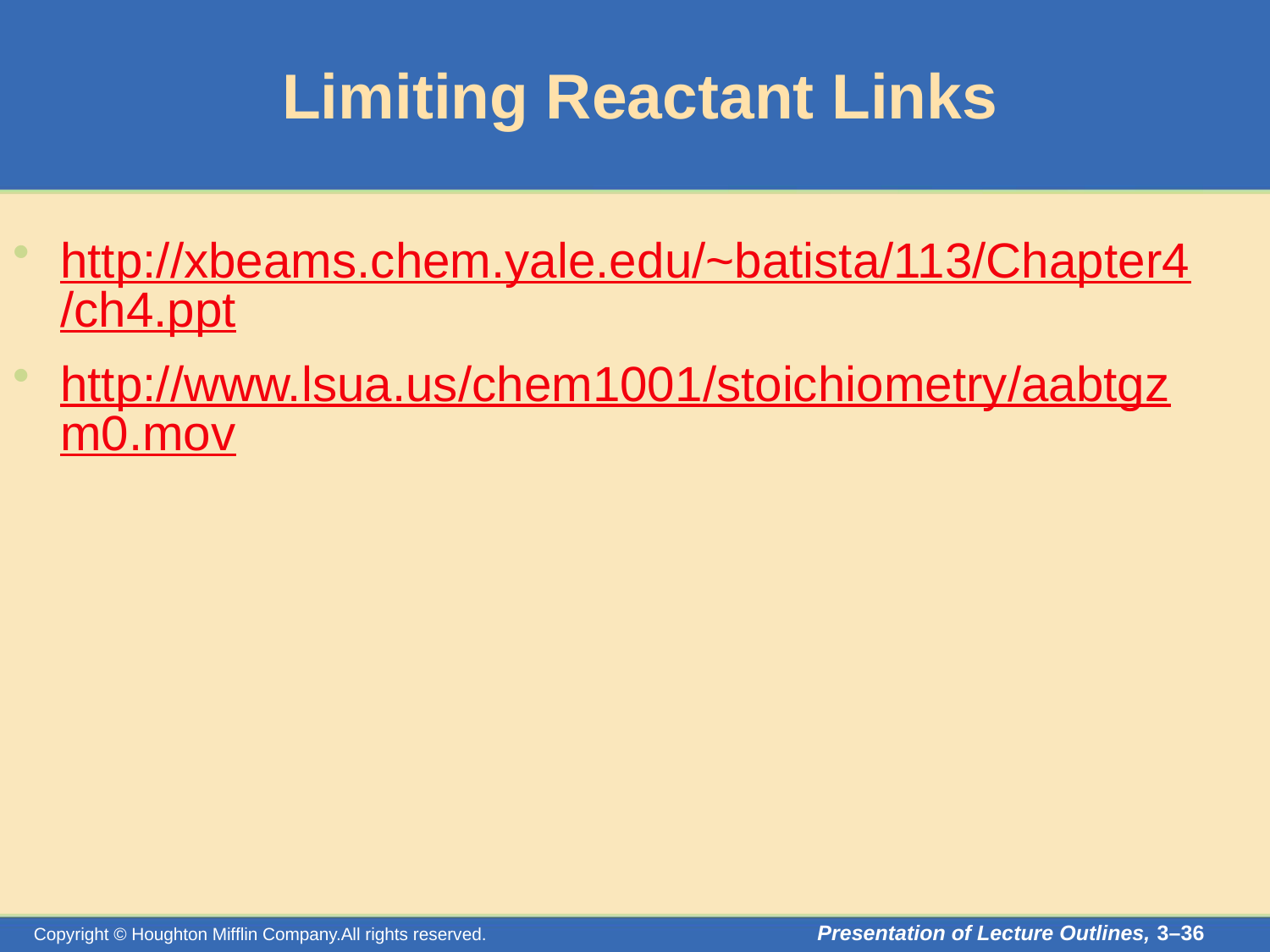

# Limiting Reactant Links
http://xbeams.chem.yale.edu/~batista/113/Chapter4/ch4.ppt
http://www.lsua.us/chem1001/stoichiometry/aabtgzm0.mov

Presentation of Lecture Outlines, 3–36
Copyright © Houghton Mifflin Company.All rights reserved.